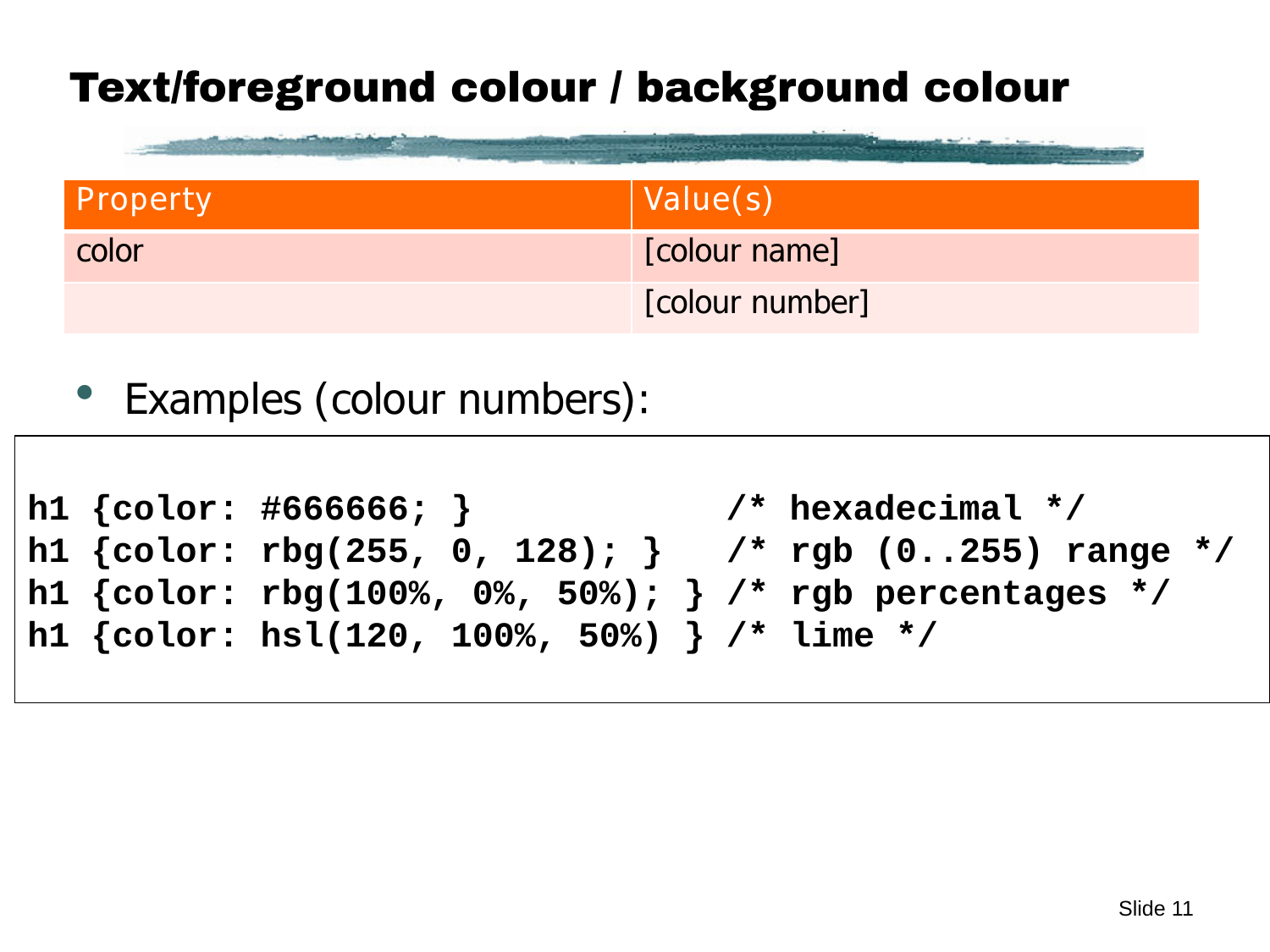

# Text/foreground colour / background colour
| Property | Value(s) |
| --- | --- |
| color | [colour name] |
|  | [colour number] |
Examples (colour numbers):

h1 {color: #666666; } 		   /* hexadecimal */
h1 {color: rbg(255, 0, 128); }   /* rgb (0..255) range */
h1 {color: rbg(100%, 0%, 50%); } /* rgb percentages */
h1 {color: hsl(120, 100%, 50%) } /* lime */

Slide 11